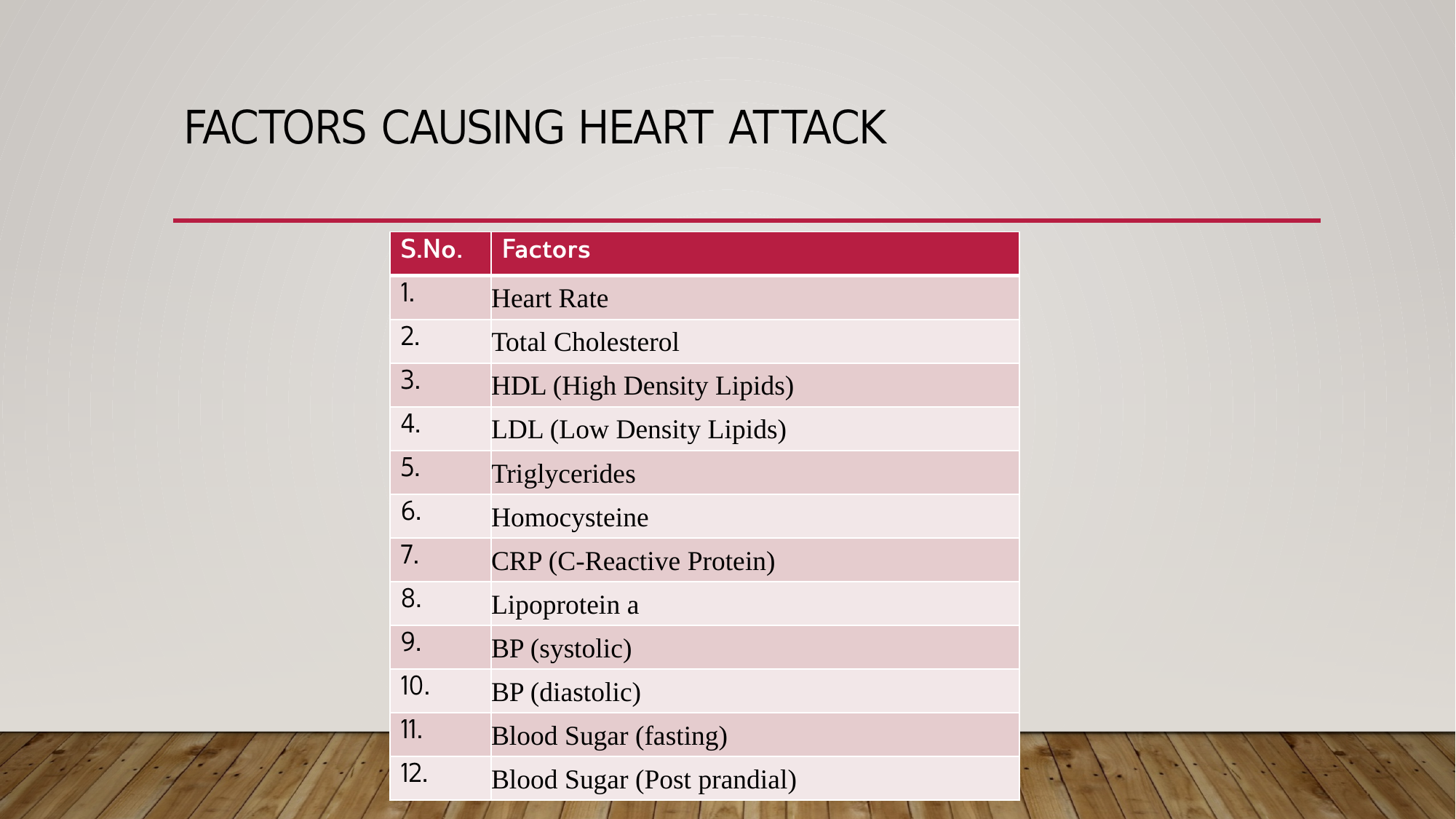

Heart Beat rates

# Factors causing heart attack
| S.No. | Factors |
| --- | --- |
| 1. | Heart Rate |
| 2. | Total Cholesterol |
| 3. | HDL (High Density Lipids) |
| 4. | LDL (Low Density Lipids) |
| 5. | Triglycerides |
| 6. | Homocysteine |
| 7. | CRP (C-Reactive Protein) |
| 8. | Lipoprotein a |
| 9. | BP (systolic) |
| 10. | BP (diastolic) |
| 11. | Blood Sugar (fasting) |
| 12. | Blood Sugar (Post prandial) |